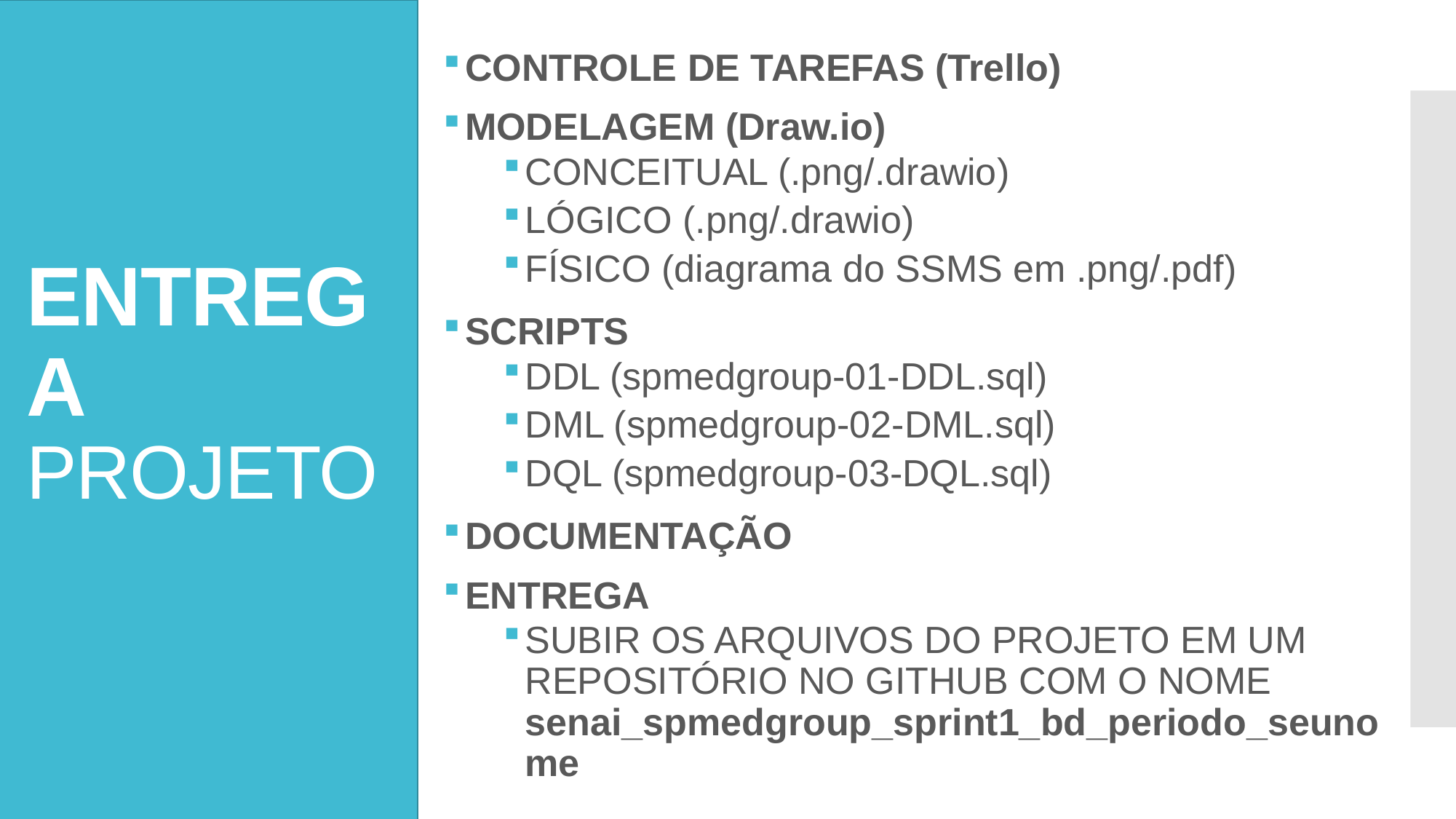

CONTROLE DE TAREFAS (Trello)
MODELAGEM (Draw.io)
CONCEITUAL (.png/.drawio)
LÓGICO (.png/.drawio)
FÍSICO (diagrama do SSMS em .png/.pdf)
SCRIPTS
DDL (spmedgroup-01-DDL.sql)
DML (spmedgroup-02-DML.sql)
DQL (spmedgroup-03-DQL.sql)
DOCUMENTAÇÃO
ENTREGA
SUBIR OS ARQUIVOS DO PROJETO EM UM REPOSITÓRIO NO GITHUB COM O NOME senai_spmedgroup_sprint1_bd_periodo_seunome

# ENTREGA PROJETO